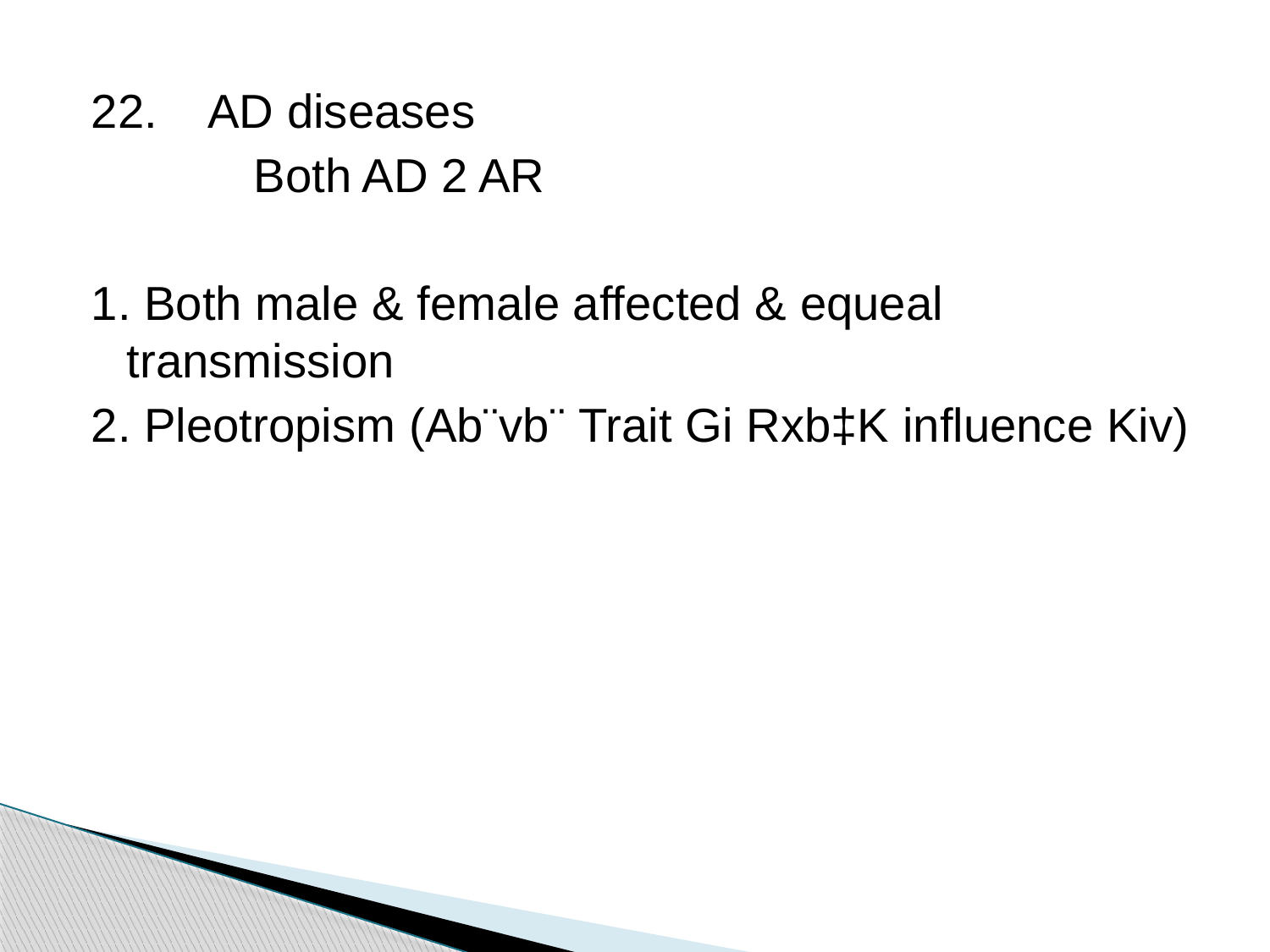

22.    AD diseases
		Both AD 2 AR

1. Both male & female affected & equeal transmission
2. Pleotropism (Ab¨vb¨ Trait Gi Rxb‡K influence Kiv)